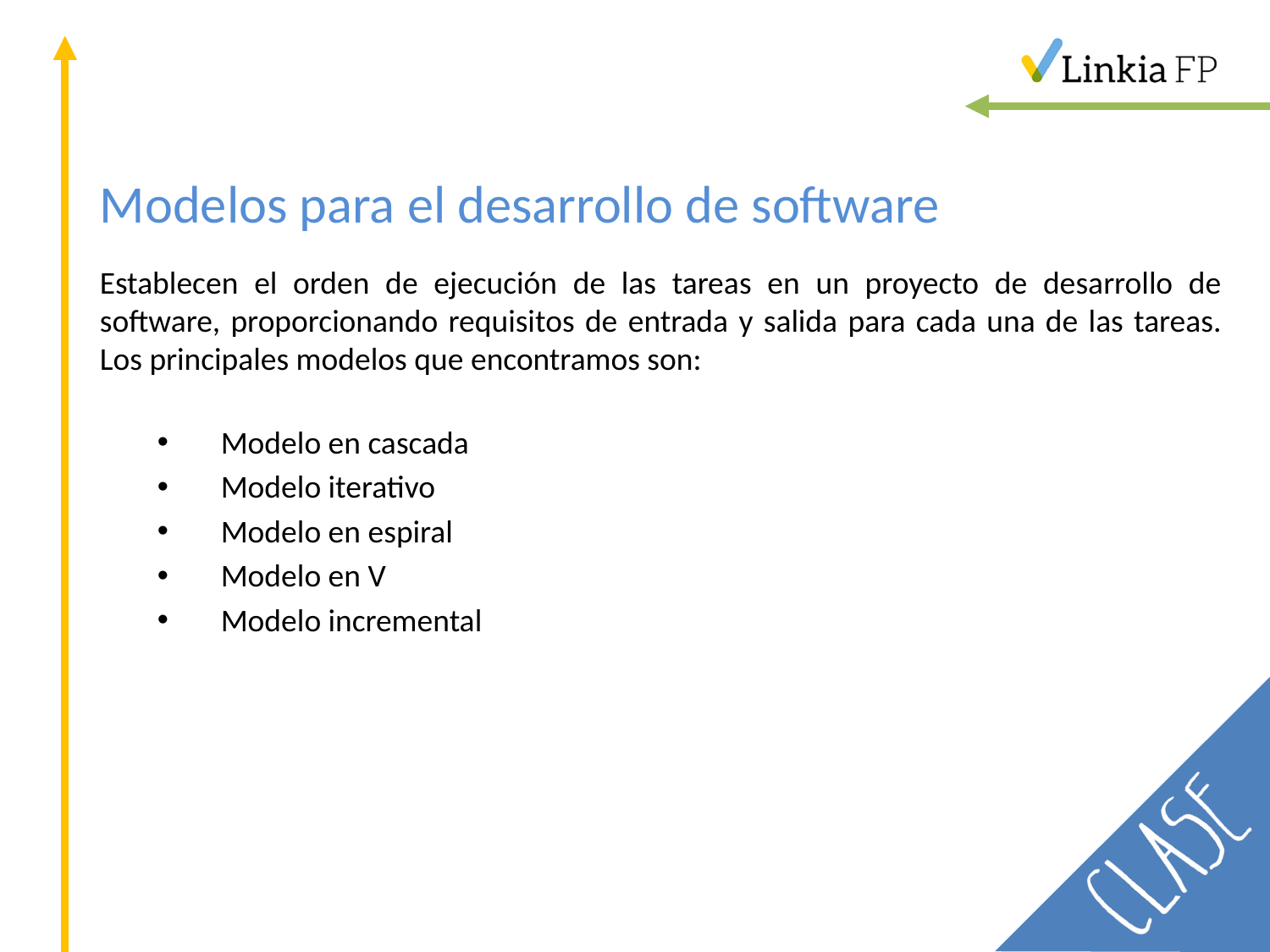

# Modelos para el desarrollo de software
Establecen el orden de ejecución de las tareas en un proyecto de desarrollo de software, proporcionando requisitos de entrada y salida para cada una de las tareas. Los principales modelos que encontramos son:
Modelo en cascada
Modelo iterativo
Modelo en espiral
Modelo en V
Modelo incremental